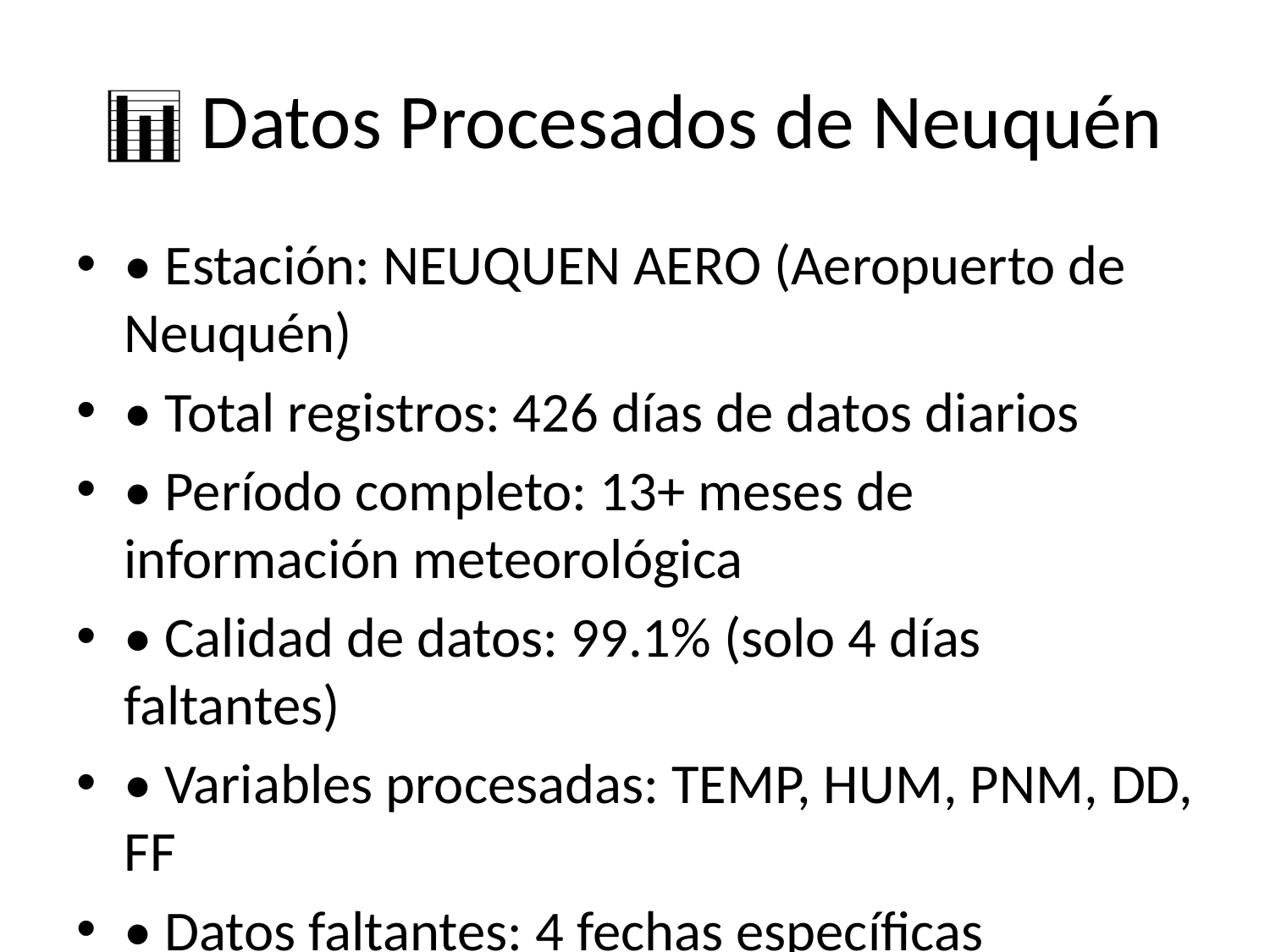

# 📊 Datos Procesados de Neuquén
• Estación: NEUQUEN AERO (Aeropuerto de Neuquén)
• Total registros: 426 días de datos diarios
• Período completo: 13+ meses de información meteorológica
• Calidad de datos: 99.1% (solo 4 días faltantes)
• Variables procesadas: TEMP, HUM, PNM, DD, FF
• Datos faltantes: 4 fechas específicas identificadas